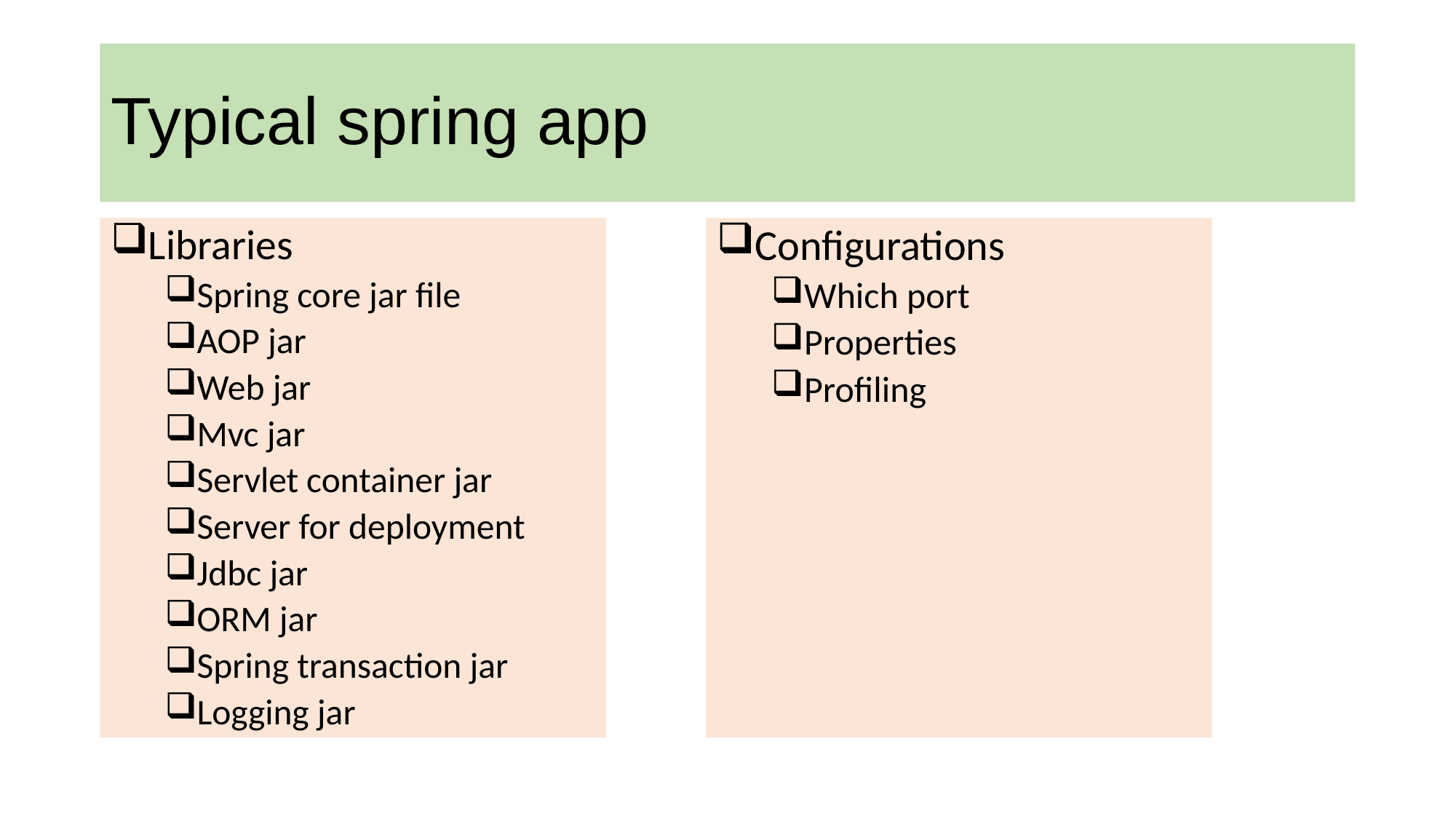

# Typical spring app
Libraries
Spring core jar file
AOP jar
Web jar
Mvc jar
Servlet container jar
Server for deployment
Jdbc jar
ORM jar
Spring transaction jar
Logging jar
Configurations
Which port
Properties
Profiling